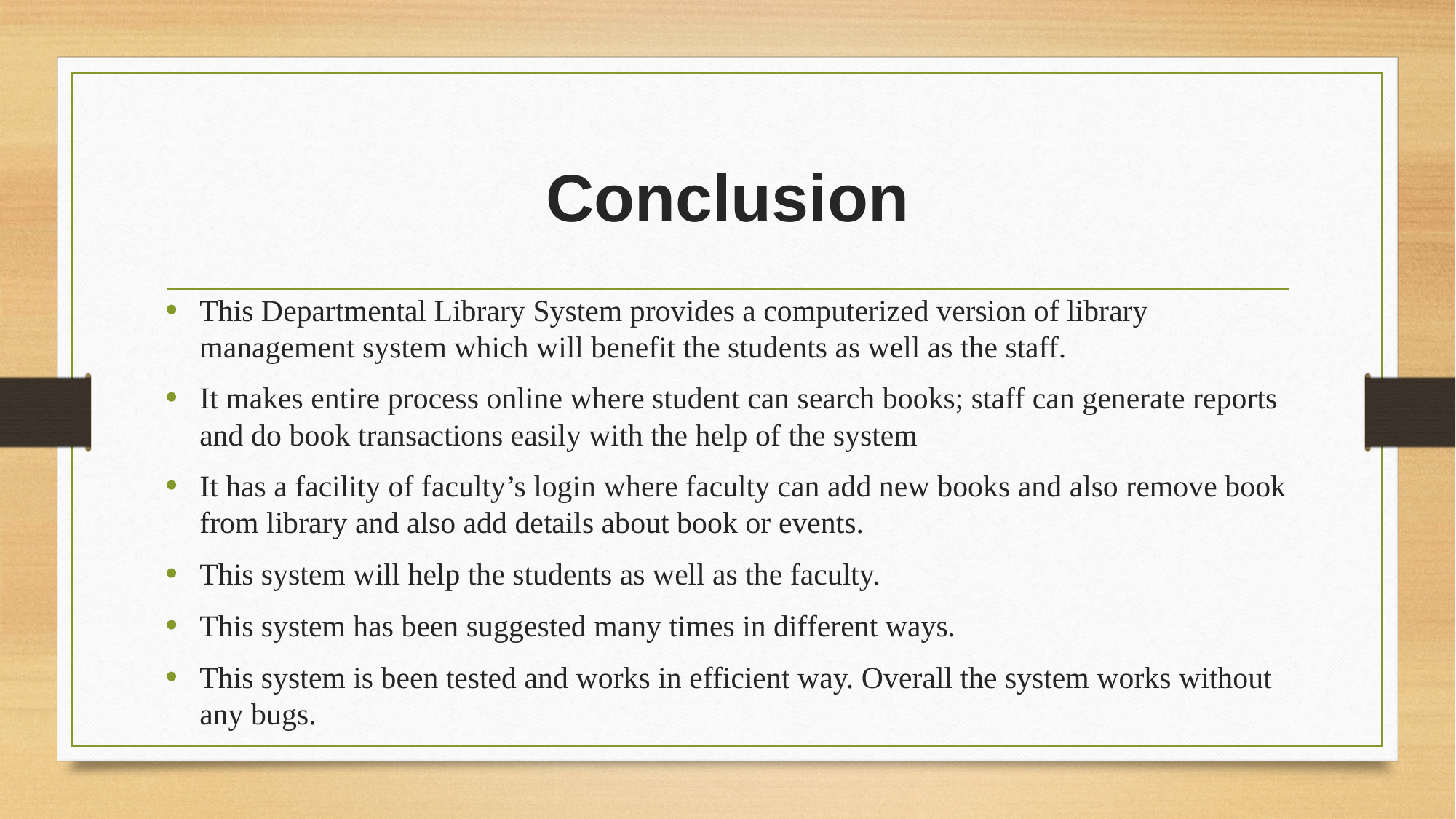

# Conclusion
This Departmental Library System provides a computerized version of library management system which will benefit the students as well as the staff.
It makes entire process online where student can search books; staff can generate reports and do book transactions easily with the help of the system
It has a facility of faculty’s login where faculty can add new books and also remove book from library and also add details about book or events.
This system will help the students as well as the faculty.
This system has been suggested many times in different ways.
This system is been tested and works in efficient way. Overall the system works without any bugs.